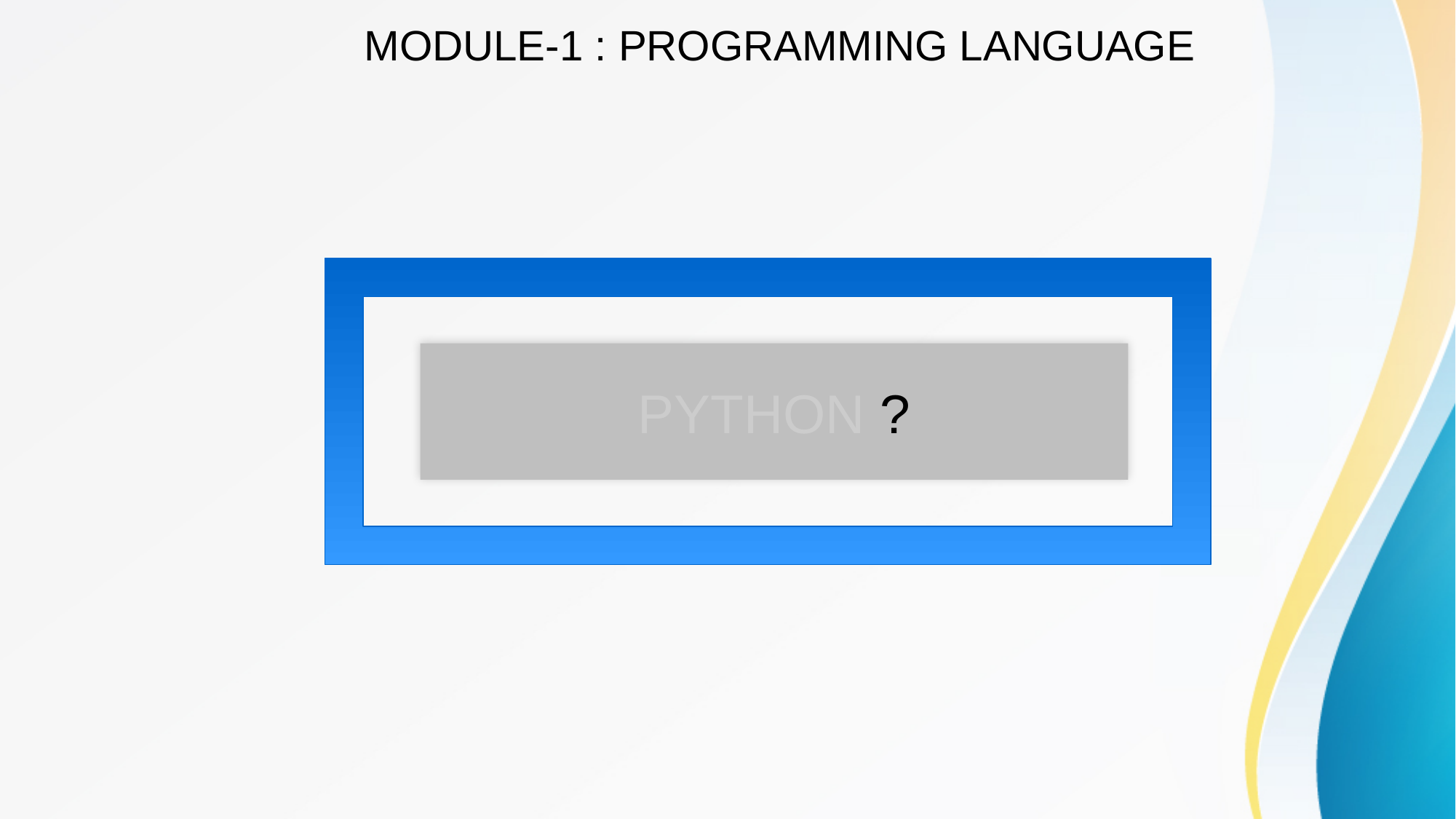

MODULE-1 : PROGRAMMING LANGUAGE

# PYTHON ?